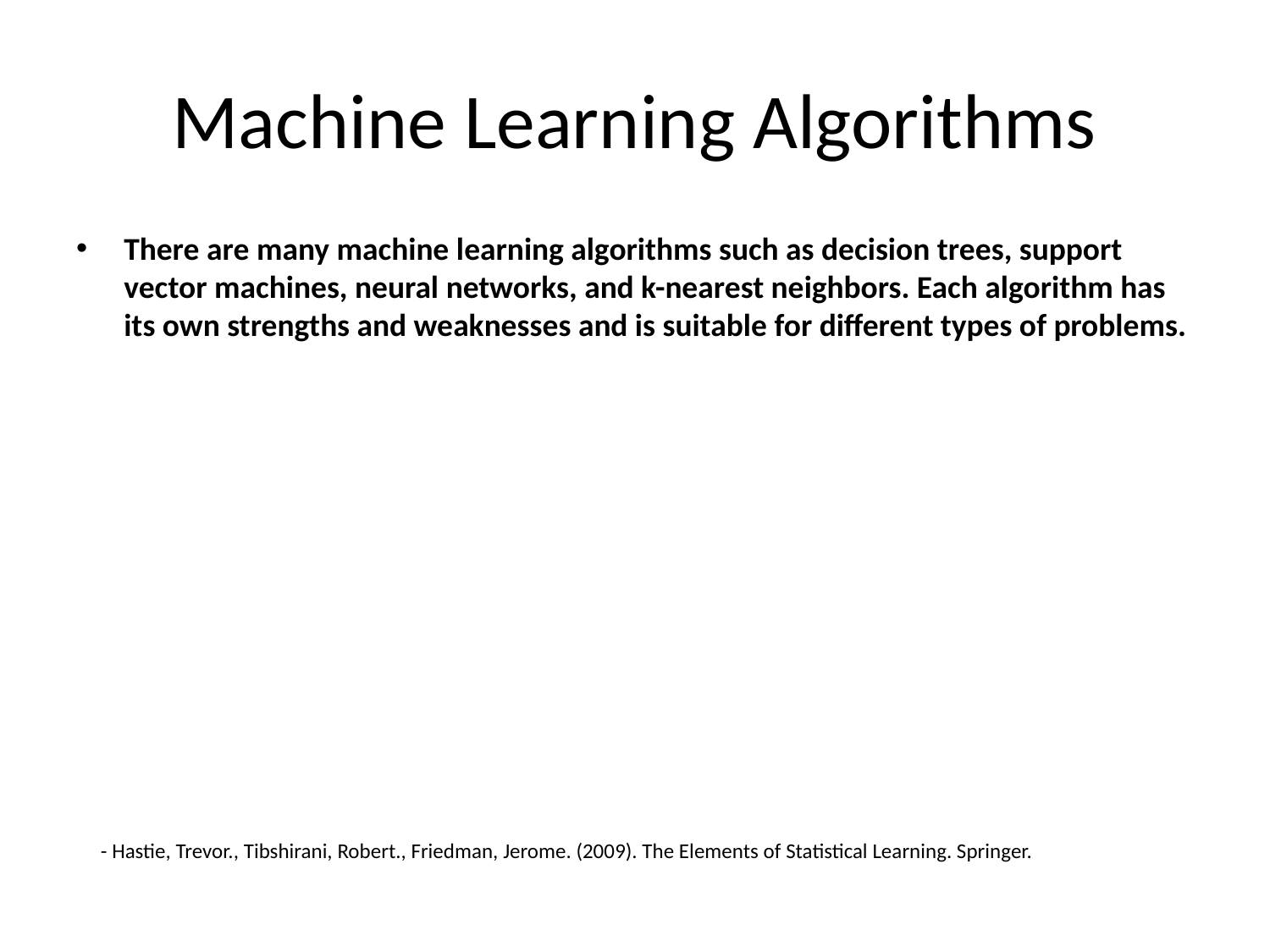

# Machine Learning Algorithms
There are many machine learning algorithms such as decision trees, support vector machines, neural networks, and k-nearest neighbors. Each algorithm has its own strengths and weaknesses and is suitable for different types of problems.

- Hastie, Trevor., Tibshirani, Robert., Friedman, Jerome. (2009). The Elements of Statistical Learning. Springer.